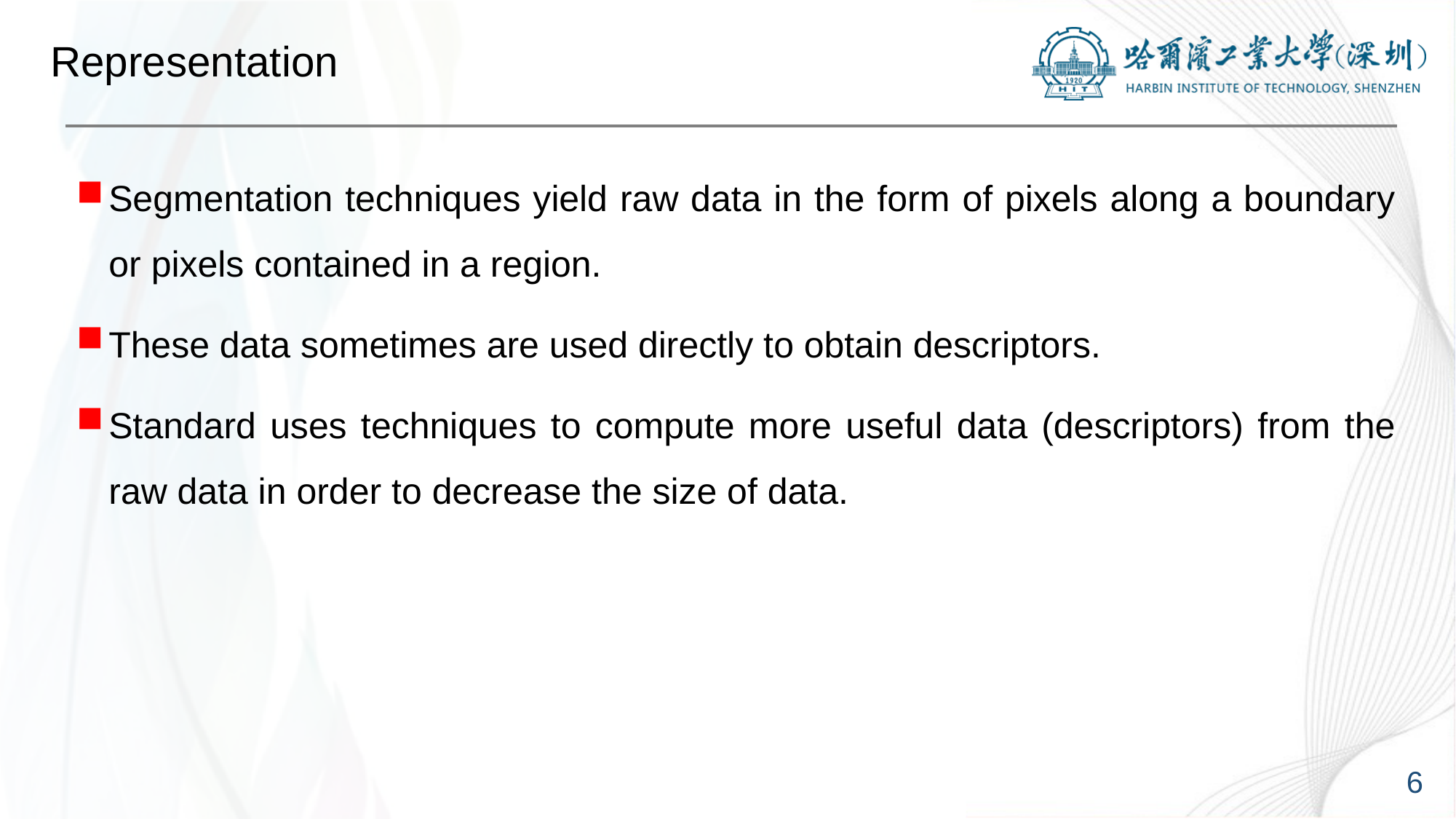

# Representation
Segmentation techniques yield raw data in the form of pixels along a boundary or pixels contained in a region.
These data sometimes are used directly to obtain descriptors.
Standard uses techniques to compute more useful data (descriptors) from the raw data in order to decrease the size of data.
6